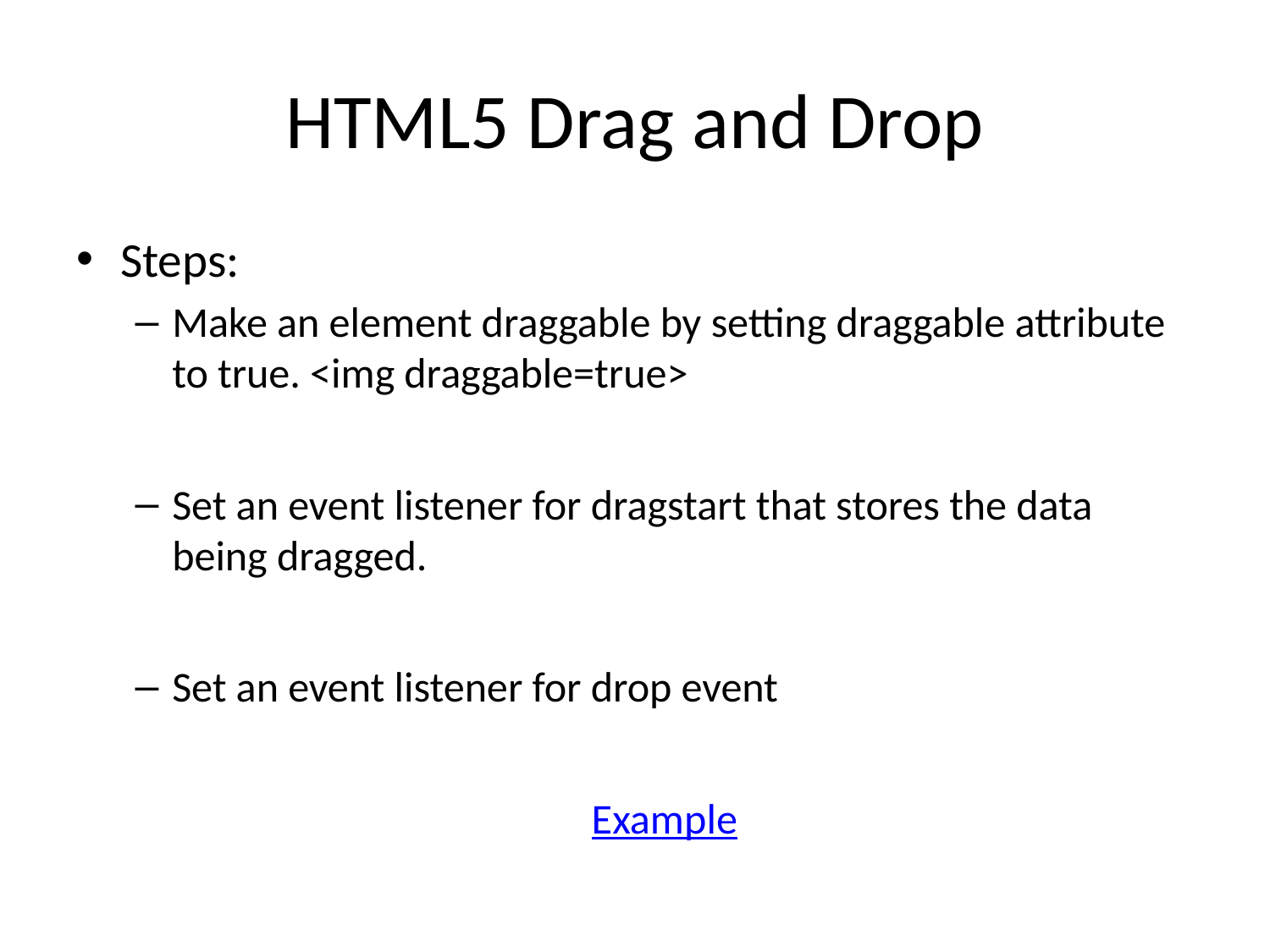

# HTML5 Drag and Drop
Steps:
Make an element draggable by setting draggable attribute to true. <img draggable=true>

Set an event listener for dragstart that stores the data being dragged.

Set an event listener for drop event

Example